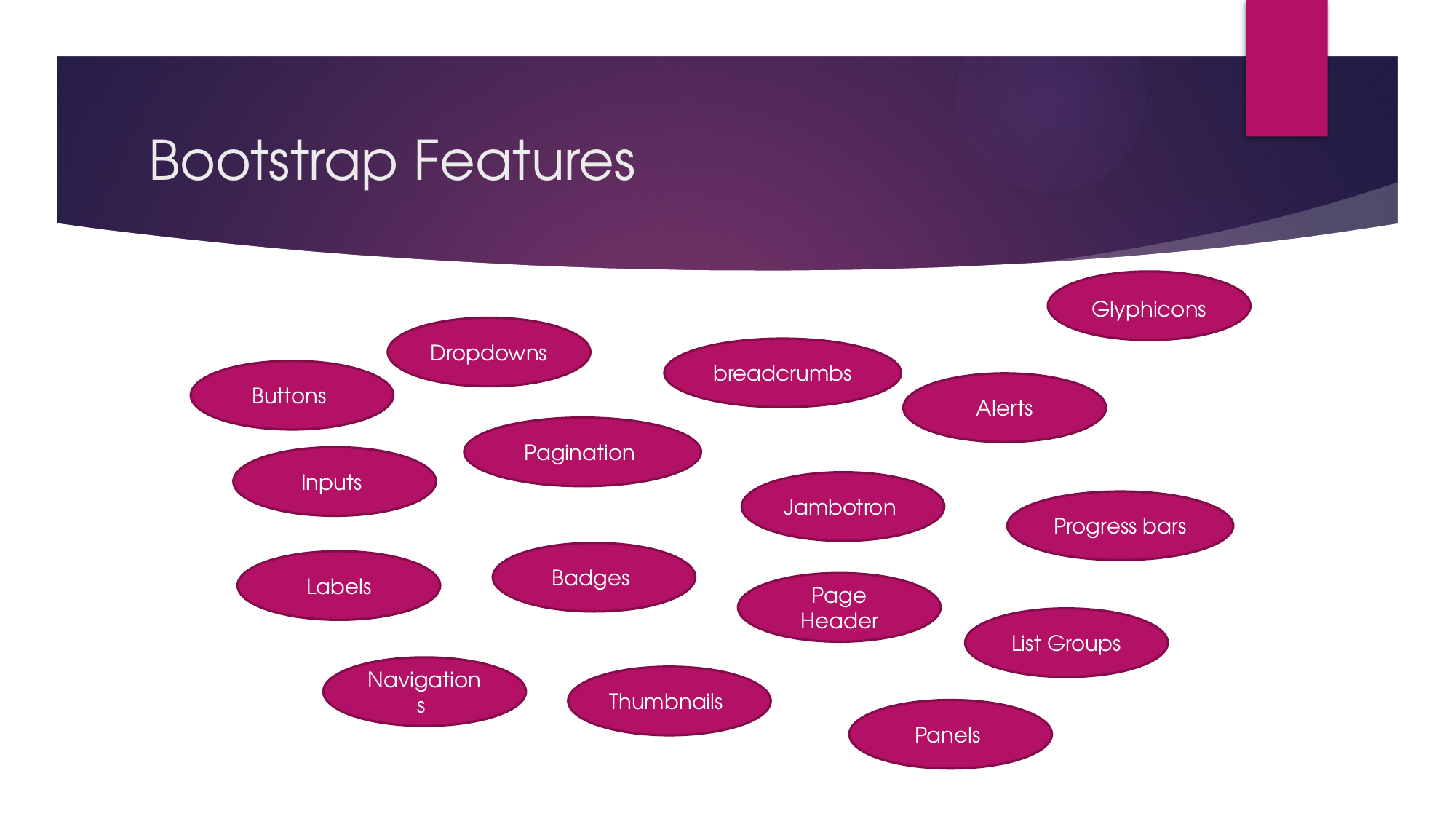

# Bootstrap Features
Glyphicons
Dropdowns
breadcrumbs
Buttons
Alerts
Pagination
Inputs
Jambotron
Progress bars
Badges
Labels
Page Header
List Groups
Navigations
Thumbnails
Panels